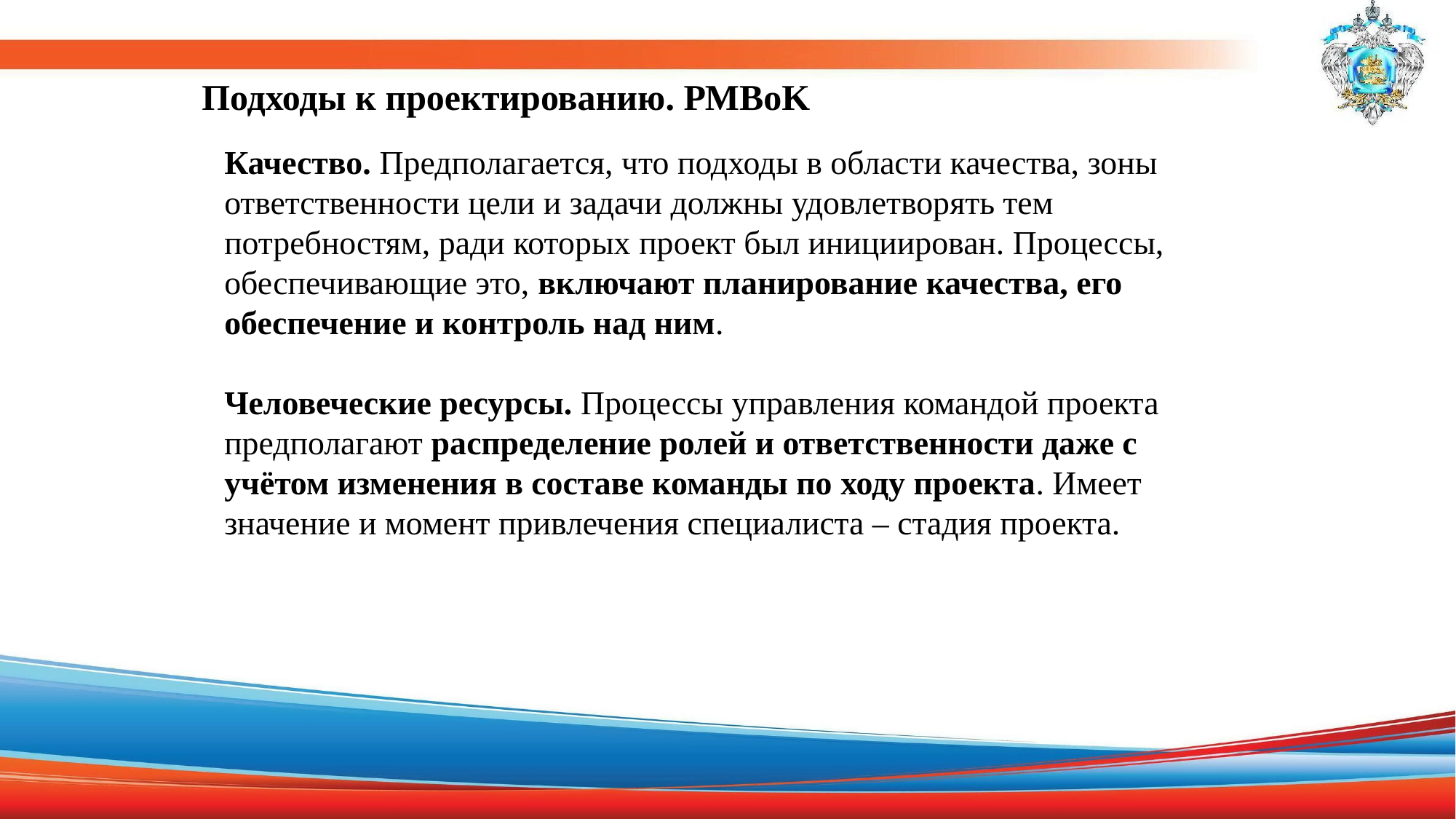

# Подходы к проектированию. РМВоK
Качество. Предполагается, что подходы в области качества, зоны ответственности цели и задачи должны удовлетворять тем потребностям, ради которых проект был инициирован. Процессы, обеспечивающие это, включают планирование качества, его обеспечение и контроль над ним.

Человеческие ресурсы. Процессы управления командой проекта предполагают распределение ролей и ответственности даже с учётом изменения в составе команды по ходу проекта. Имеет значение и момент привлечения специалиста – стадия проекта.